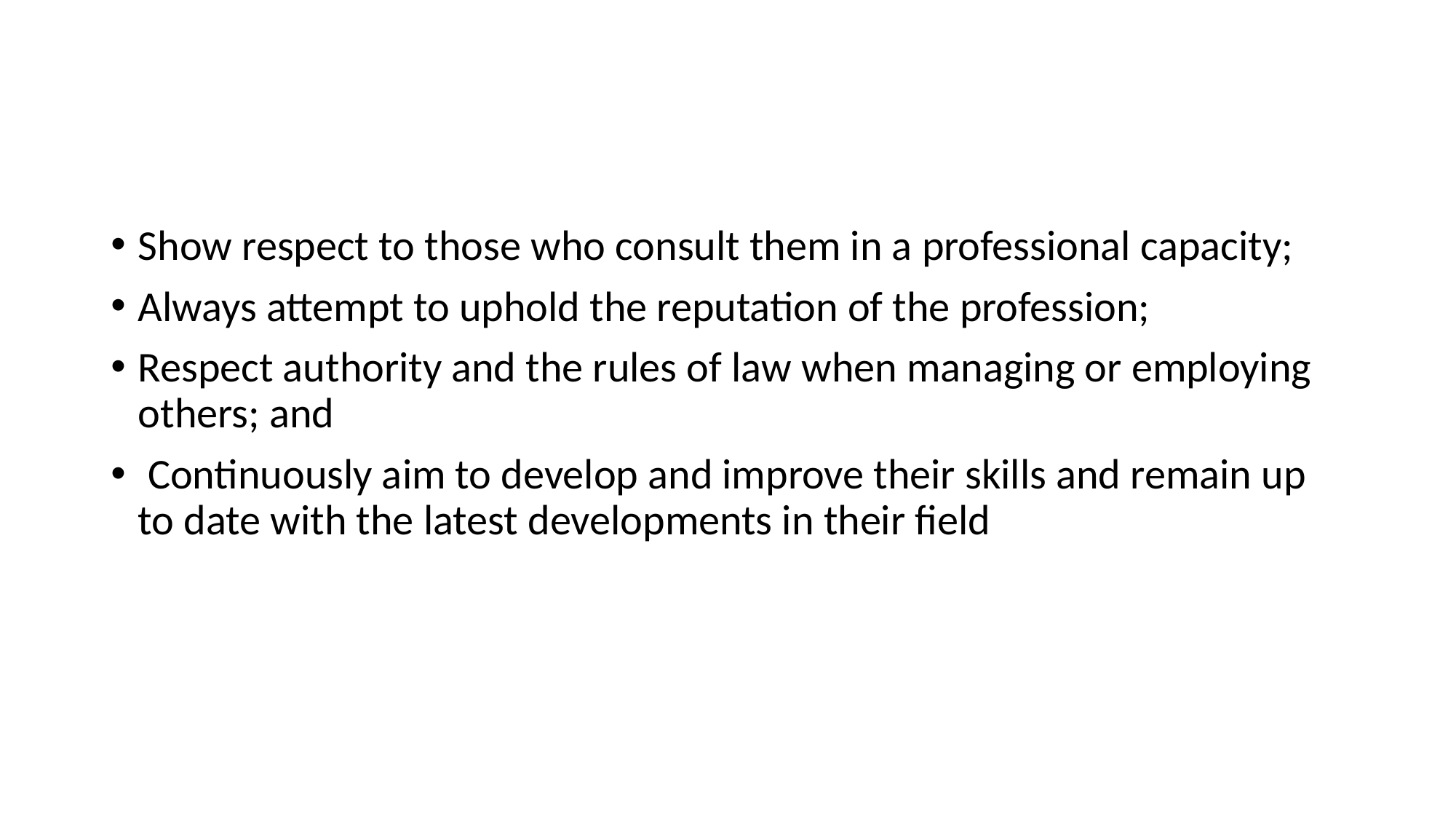

#
Show respect to those who consult them in a professional capacity;
Always attempt to uphold the reputation of the profession;
Respect authority and the rules of law when managing or employing others; and
 Continuously aim to develop and improve their skills and remain up to date with the latest developments in their field